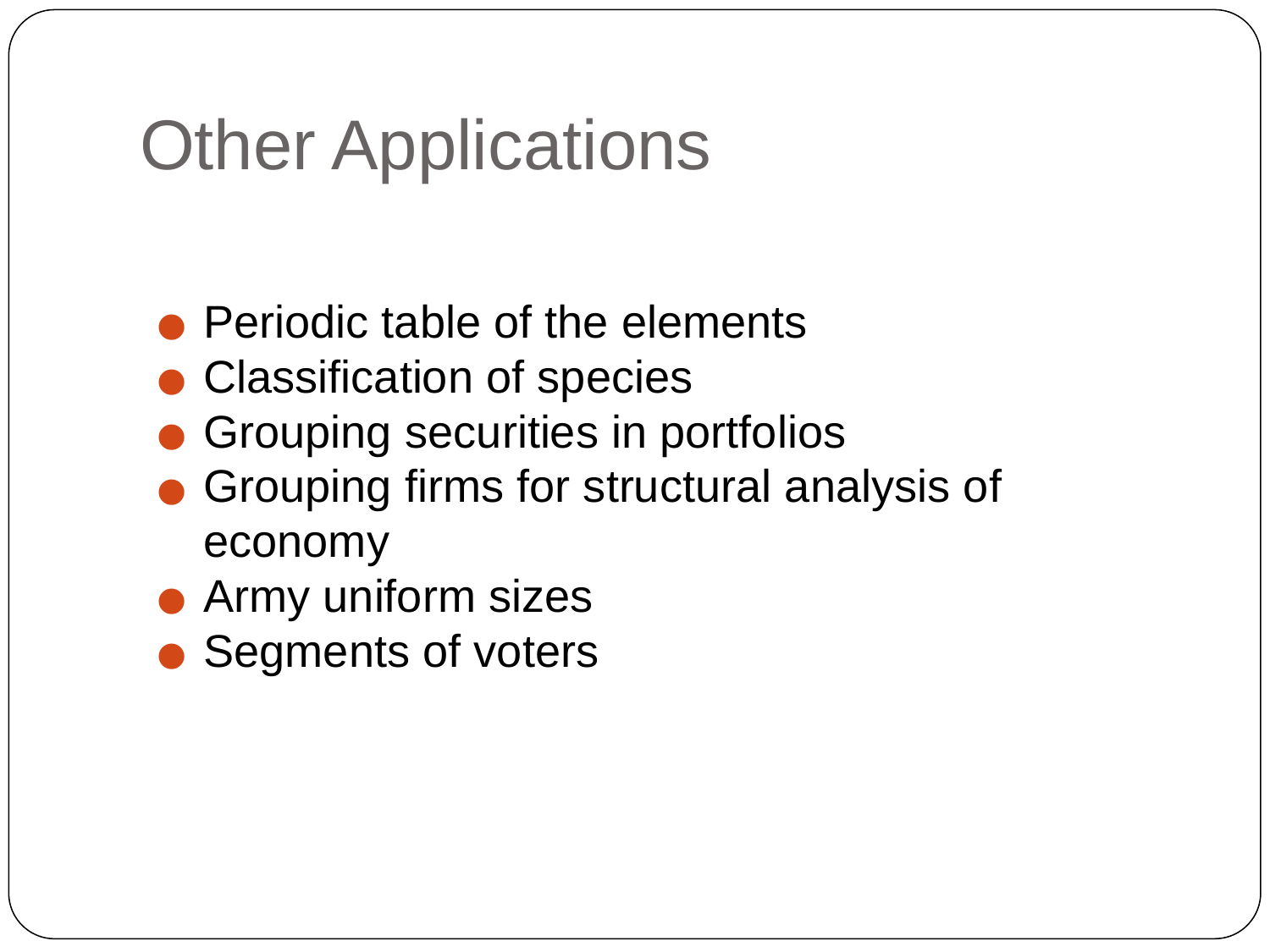

# Other Applications
Periodic table of the elements
Classification of species
Grouping securities in portfolios
Grouping firms for structural analysis of economy
Army uniform sizes
Segments of voters